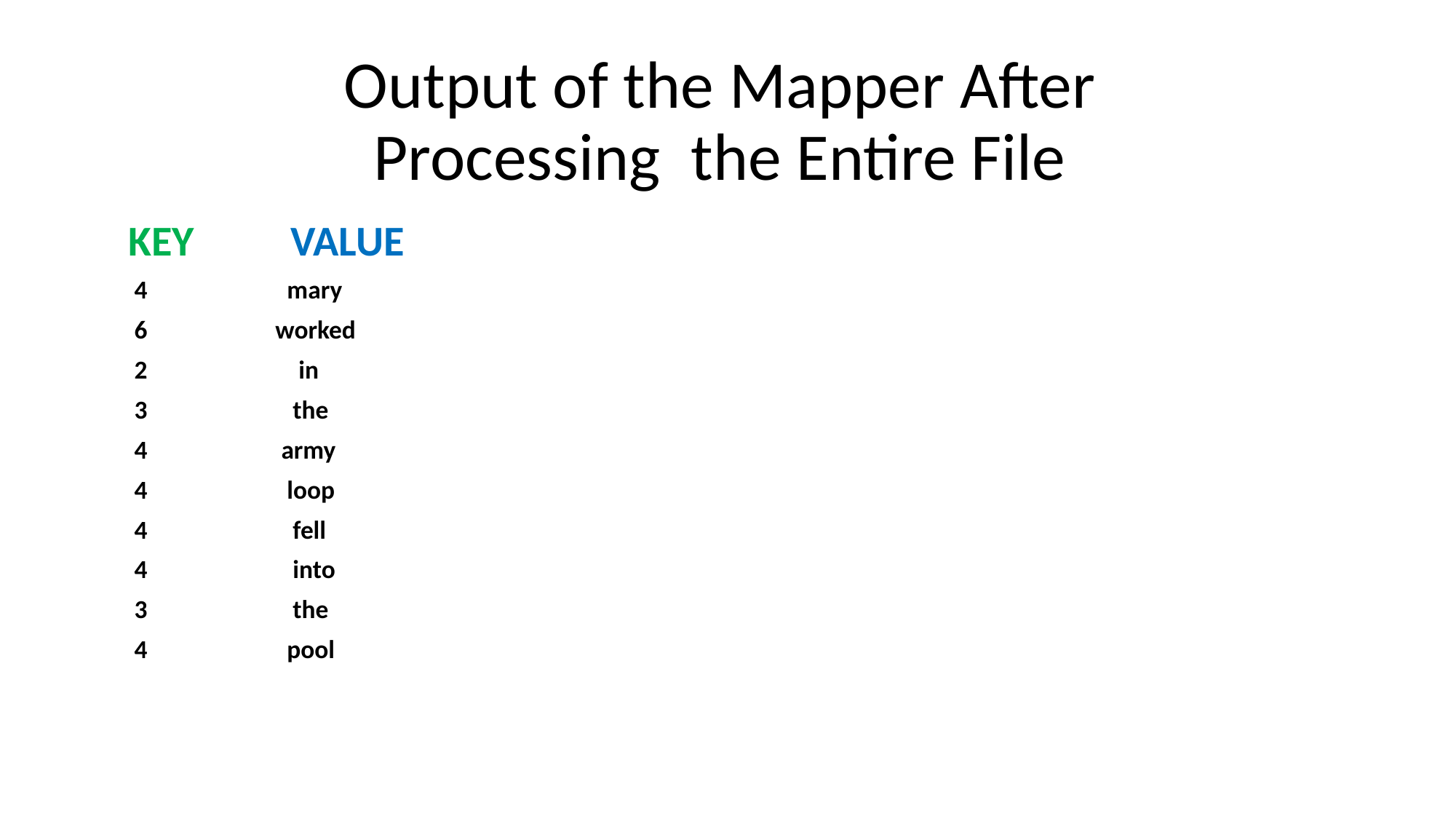

# Output of the Mapper After Processing  the Entire File
   KEY          VALUE
    4                        mary
    6                      worked
    2                          in
    3                         the
    4                       army
    4                        loop
    4                         fell
    4                         into
    3                         the
    4                        pool